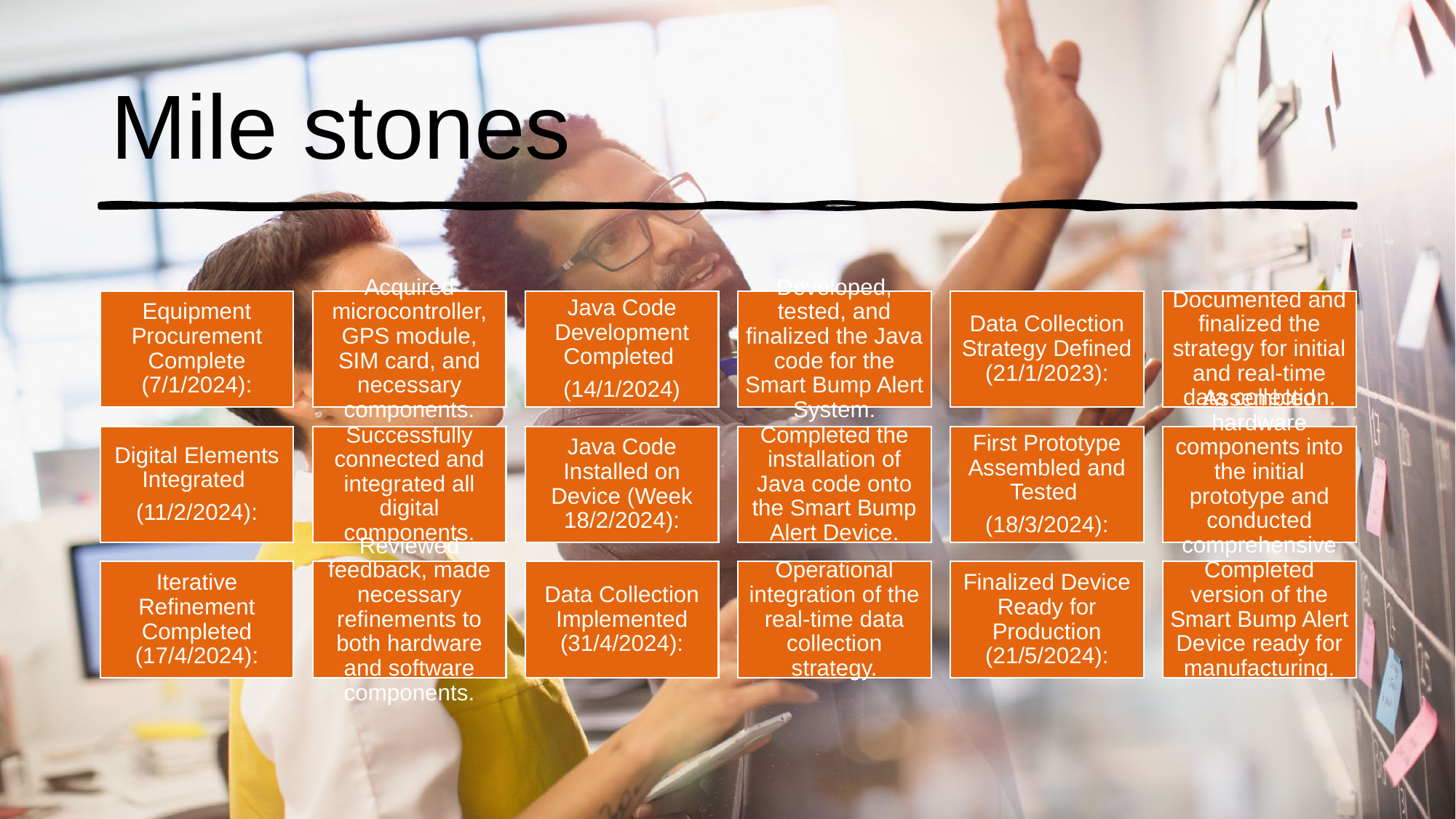

# Mile stones
Equipment Procurement Complete (7/1/2024):
Acquired microcontroller, GPS module, SIM card, and necessary components.
Java Code Development Completed
(14/1/2024)
Developed, tested, and finalized the Java code for the Smart Bump Alert System.
Data Collection Strategy Defined (21/1/2023):
Documented and finalized the strategy for initial and real-time data collection.
Digital Elements Integrated
(11/2/2024):
Successfully connected and integrated all digital components.
Java Code Installed on Device (Week 18/2/2024):
Completed the installation of Java code onto the Smart Bump Alert Device.
First Prototype Assembled and Tested
(18/3/2024):
Assembled hardware components into the initial prototype and conducted comprehensive testing.
Iterative Refinement Completed (17/4/2024):
Reviewed feedback, made necessary refinements to both hardware and software components.
Data Collection Implemented (31/4/2024):
Operational integration of the real-time data collection strategy.
Finalized Device Ready for Production (21/5/2024):
Completed version of the Smart Bump Alert Device ready for manufacturing.